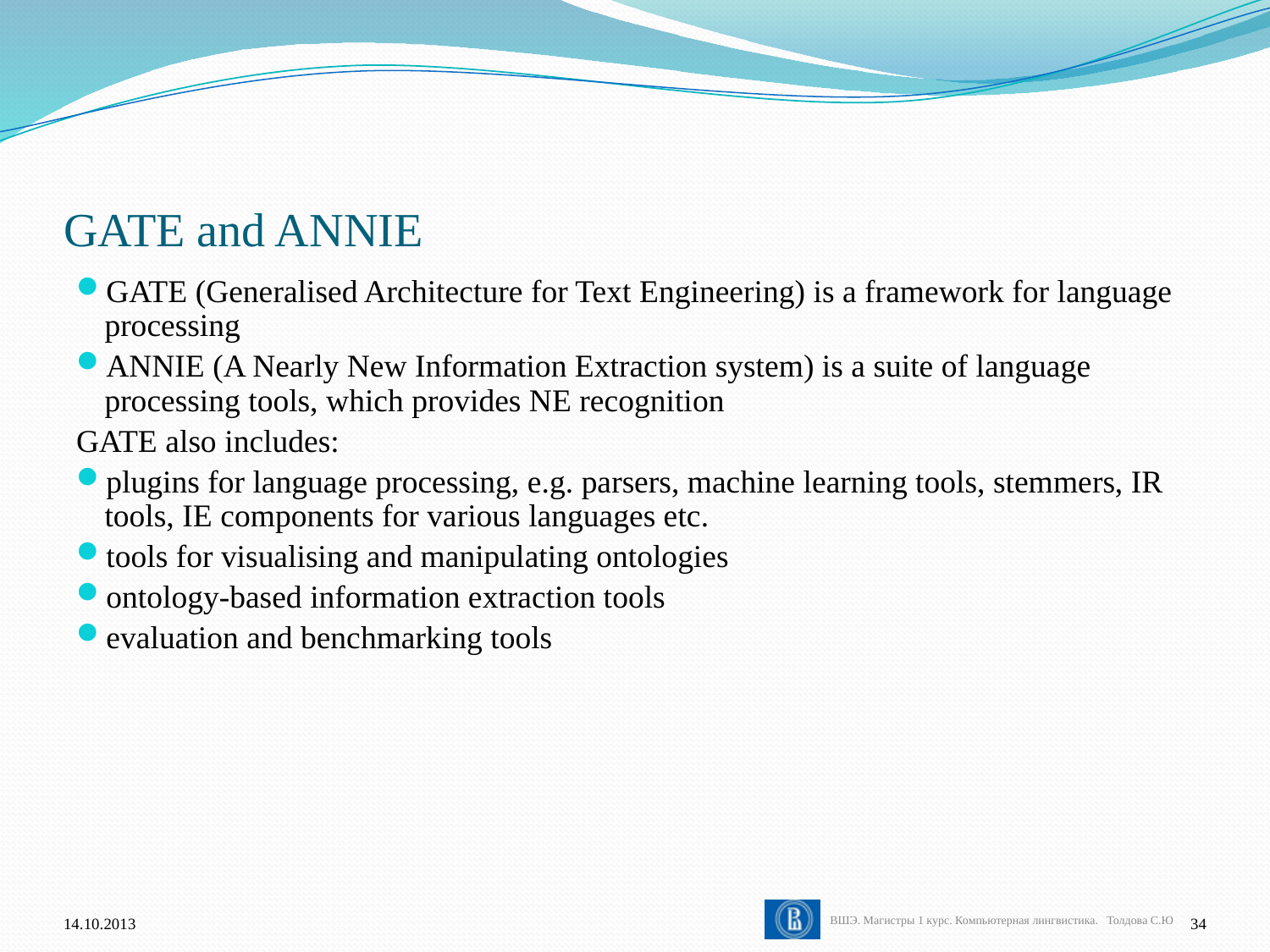

# GATE and ANNIE
GATE (Generalised Architecture for Text Engineering) is a framework for language processing
ANNIE (A Nearly New Information Extraction system) is a suite of language processing tools, which provides NE recognition
GATE also includes:
plugins for language processing, e.g. parsers, machine learning tools, stemmers, IR tools, IE components for various languages etc.
tools for visualising and manipulating ontologies
ontology-based information extraction tools
evaluation and benchmarking tools
14.10.2013
34